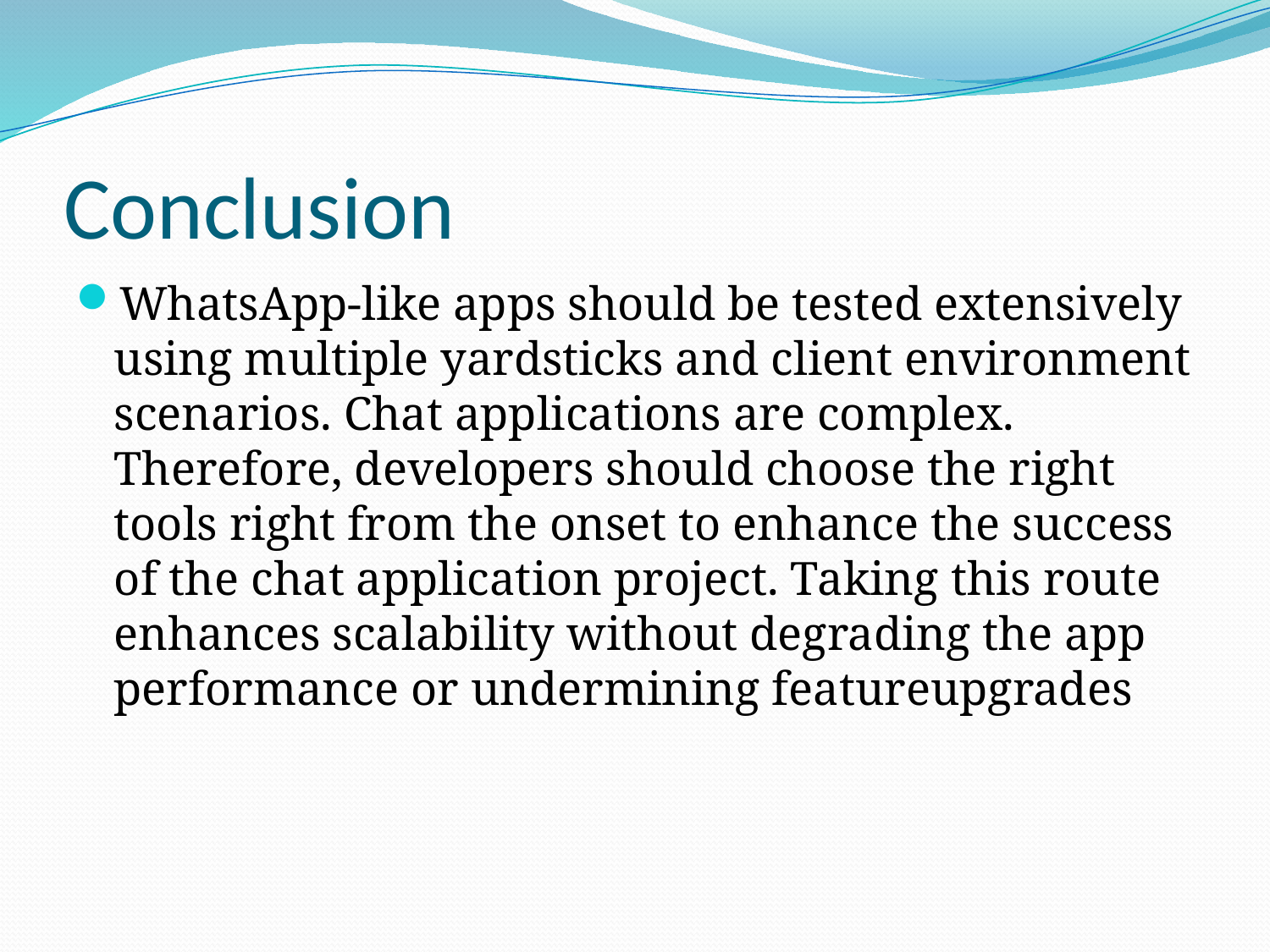

# Conclusion
WhatsApp-like apps should be tested extensively using multiple yardsticks and client environment scenarios. Chat applications are complex. Therefore, developers should choose the right tools right from the onset to enhance the success of the chat application project. Taking this route enhances scalability without degrading the app performance or undermining featureupgrades